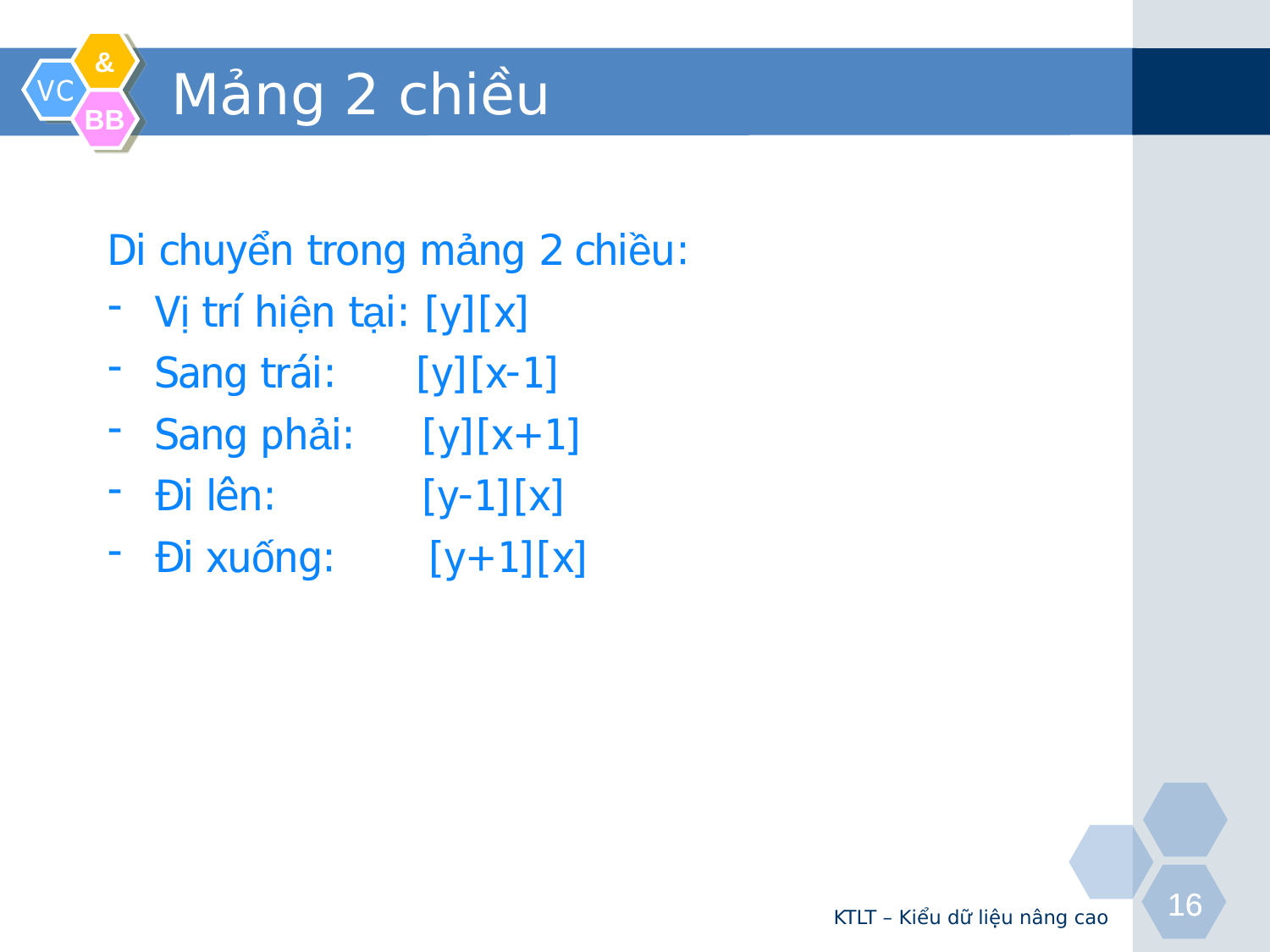

# Mảng 2 chiều
Di chuyển trong mảng 2 chiều:
Vị trí hiện tại: [y][x]
Sang trái:      [y][x-1]
Sang phải:     [y][x+1]
Đi lên:           [y-1][x]
Đi xuống:       [y+1][x]
KTLT – Kiểu dữ liệu nâng cao